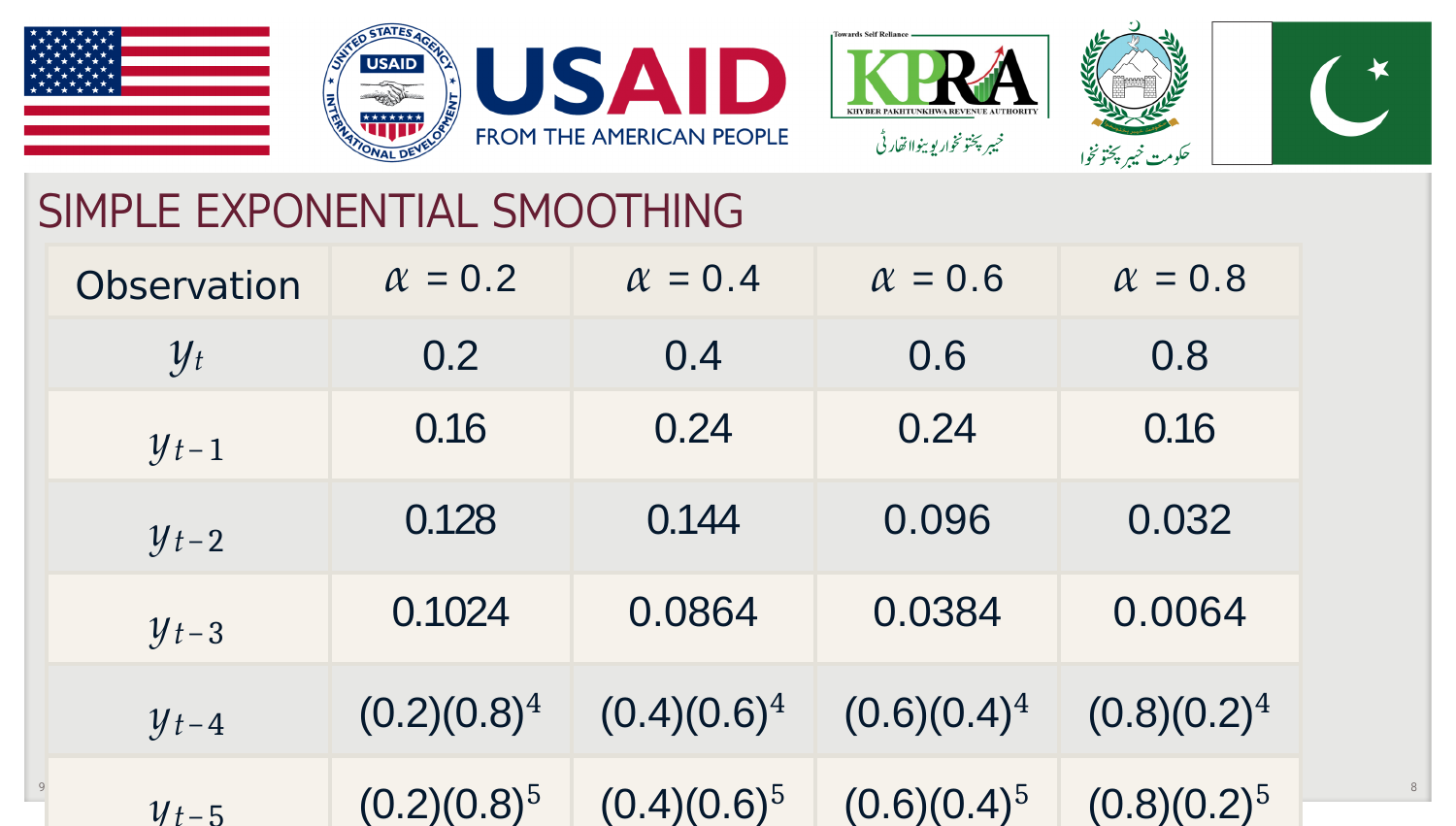

# SIMPLE EXPONENTIAL SMOOTHING
| Observation | α = 0.2 | α = 0.4 | α = 0.6 | α = 0.8 |
| --- | --- | --- | --- | --- |
| yt | 0.2 | 0.4 | 0.6 | 0.8 |
| yt−1 | 0.16 | 0.24 | 0.24 | 0.16 |
| yt−2 | 0.128 | 0.144 | 0.096 | 0.032 |
| yt−3 | 0.1024 | 0.0864 | 0.0384 | 0.0064 |
| yt−4 | (0.2)(0.8)4 | (0.4)(0.6)4 | (0.6)(0.4)4 | (0.8)(0.2)4 |
| yt−5 | (0.2)(0.8)5 | (0.4)(0.6)5 | (0.6)(0.4)5 | (0.8)(0.2)5 |
9/25/2022
8